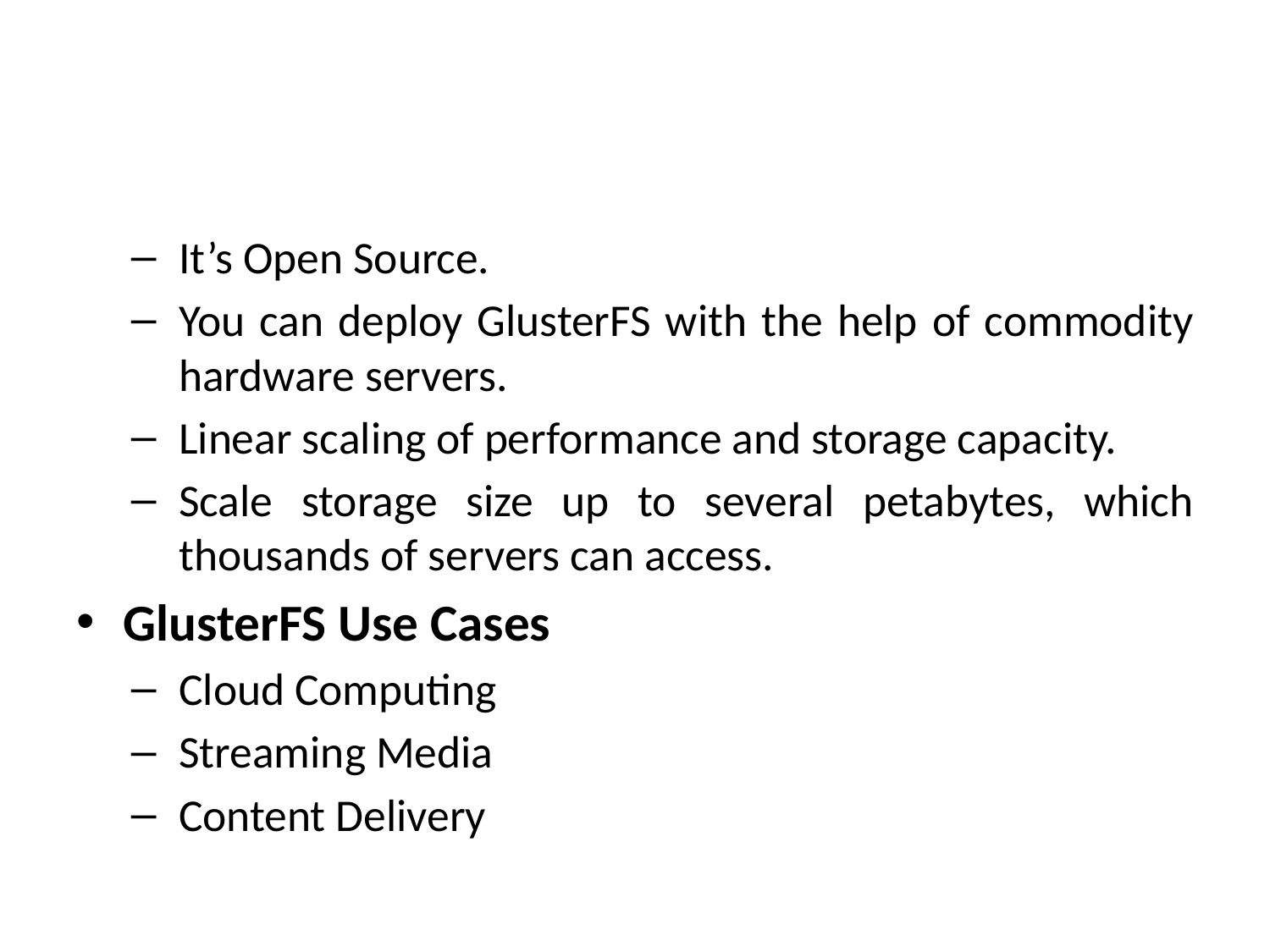

#
It’s Open Source.
You can deploy GlusterFS with the help of commodity hardware servers.
Linear scaling of performance and storage capacity.
Scale storage size up to several petabytes, which thousands of servers can access.
GlusterFS Use Cases
Cloud Computing
Streaming Media
Content Delivery